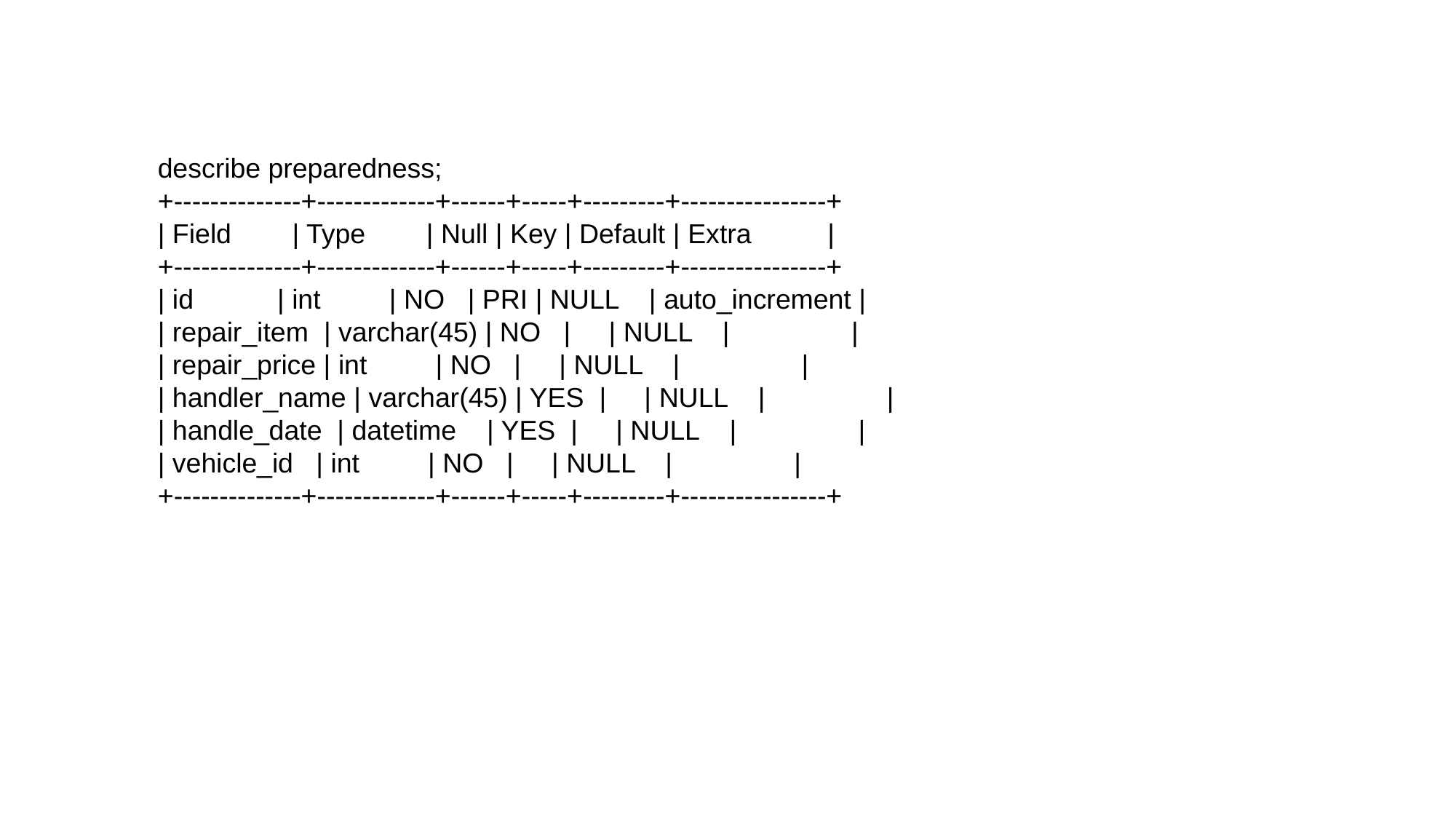

describe preparedness;
+--------------+-------------+------+-----+---------+----------------+
| Field        | Type        | Null | Key | Default | Extra          |
+--------------+-------------+------+-----+---------+----------------+
| id           | int         | NO   | PRI | NULL    | auto_increment |
| repair_item  | varchar(45) | NO   |     | NULL    |                |
| repair_price | int         | NO   |     | NULL    |                |
| handler_name | varchar(45) | YES  |     | NULL    |                |
| handle_date  | datetime    | YES  |     | NULL    |                |
| vehicle_id   | int         | NO   |     | NULL    |                |
+--------------+-------------+------+-----+---------+----------------+